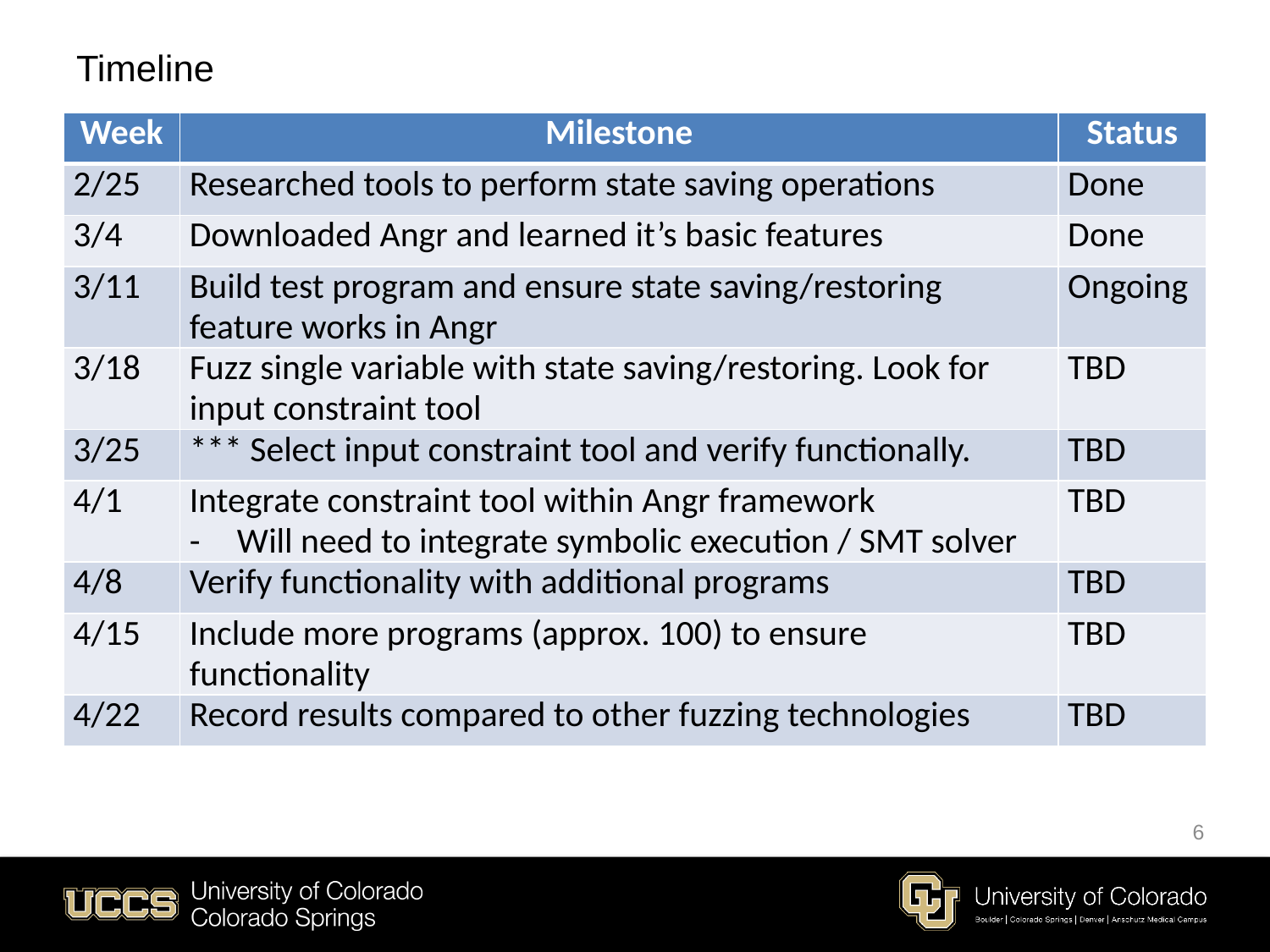

# Timeline
| Week | Milestone | Status |
| --- | --- | --- |
| 2/25 | Researched tools to perform state saving operations | Done |
| 3/4 | Downloaded Angr and learned it’s basic features | Done |
| 3/11 | Build test program and ensure state saving/restoring feature works in Angr | Ongoing |
| 3/18 | Fuzz single variable with state saving/restoring. Look for input constraint tool | TBD |
| 3/25 | \*\*\* Select input constraint tool and verify functionally. | TBD |
| 4/1 | Integrate constraint tool within Angr framework Will need to integrate symbolic execution / SMT solver | TBD |
| 4/8 | Verify functionality with additional programs | TBD |
| 4/15 | Include more programs (approx. 100) to ensure functionality | TBD |
| 4/22 | Record results compared to other fuzzing technologies | TBD |
6